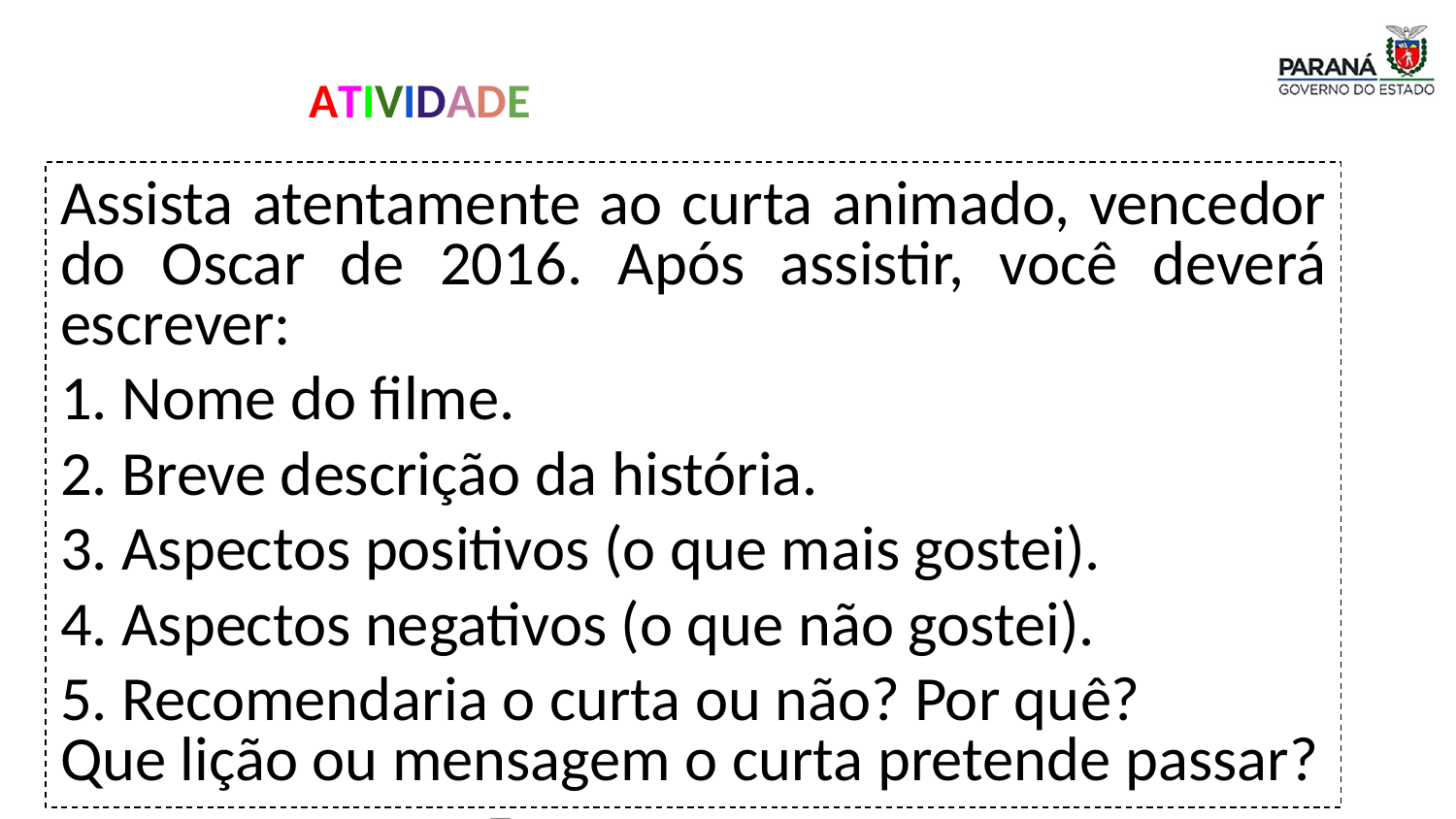

ATIVIDADE
Assista atentamente ao curta animado, vencedor do Oscar de 2016. Após assistir, você deverá escrever:
1. Nome do filme.
2. Breve descrição da história.
3. Aspectos positivos (o que mais gostei).
4. Aspectos negativos (o que não gostei).
5. Recomendaria o curta ou não? Por quê?
Que lição ou mensagem o curta pretende passar?